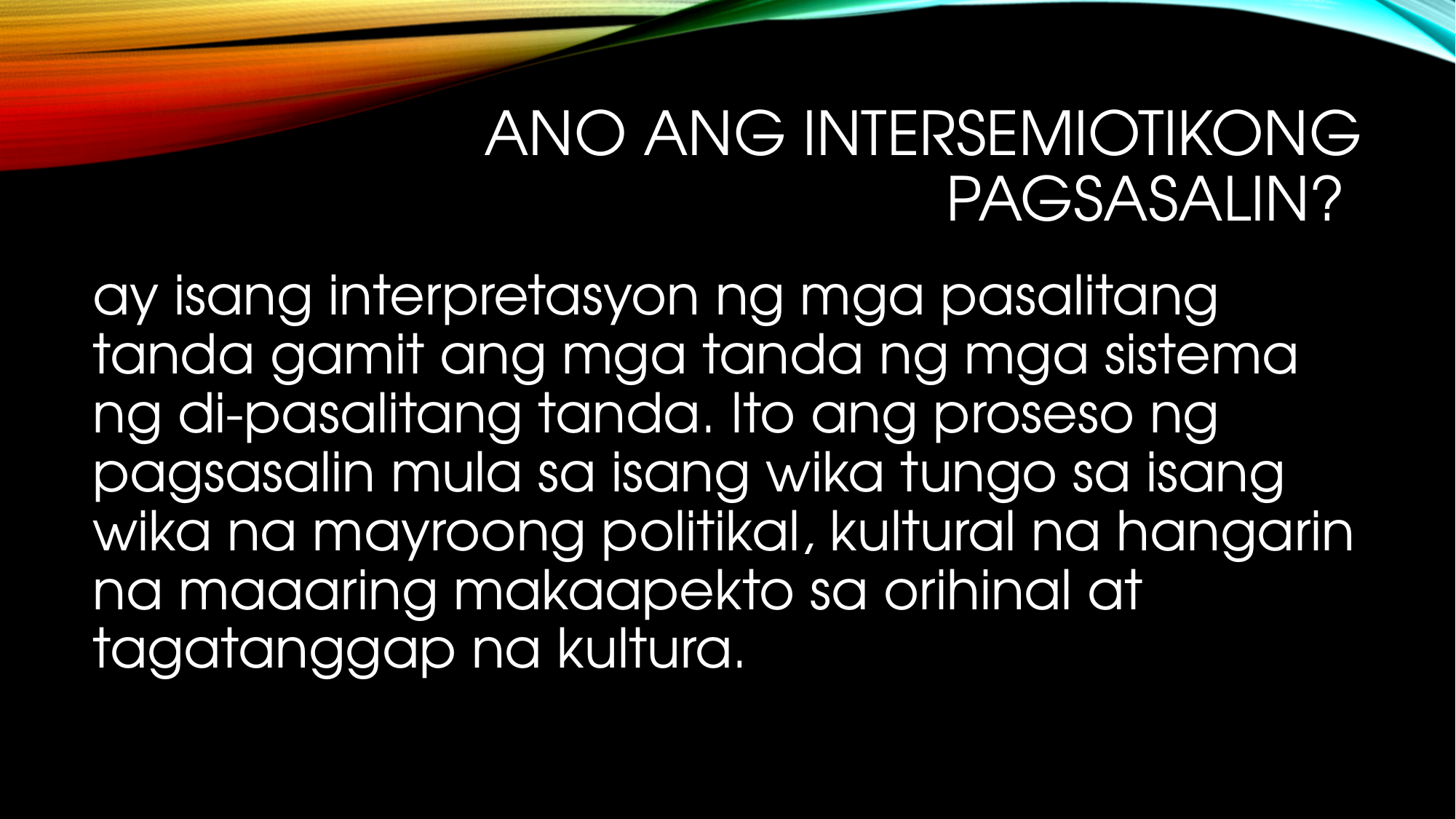

# Ano ang Intersemiotikong Pagsasalin?
ay isang interpretasyon ng mga pasalitang tanda gamit ang mga tanda ng mga sistema ng di-pasalitang tanda. Ito ang proseso ng pagsasalin mula sa isang wika tungo sa isang wika na mayroong politikal, kultural na hangarin na maaaring makaapekto sa orihinal at tagatanggap na kultura.